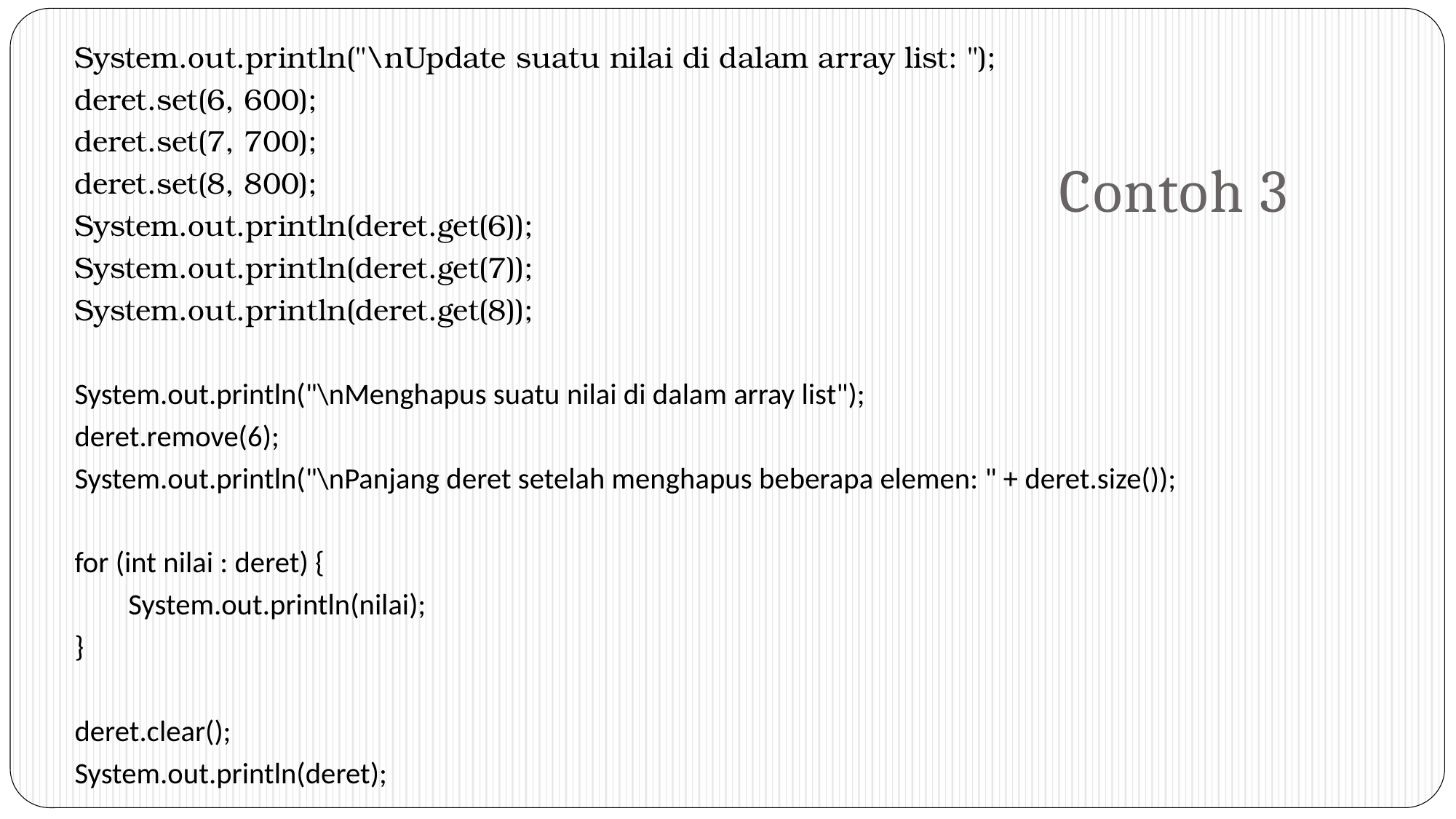

# Contoh 3
System.out.println("\nUpdate suatu nilai di dalam array list: ");
deret.set(6, 600);
deret.set(7, 700);
deret.set(8, 800);
System.out.println(deret.get(6));
System.out.println(deret.get(7));
System.out.println(deret.get(8));

System.out.println("\nMenghapus suatu nilai di dalam array list");
deret.remove(6);
System.out.println("\nPanjang deret setelah menghapus beberapa elemen: " + deret.size());

for (int nilai : deret) {
        System.out.println(nilai);
}

deret.clear();
System.out.println(deret);